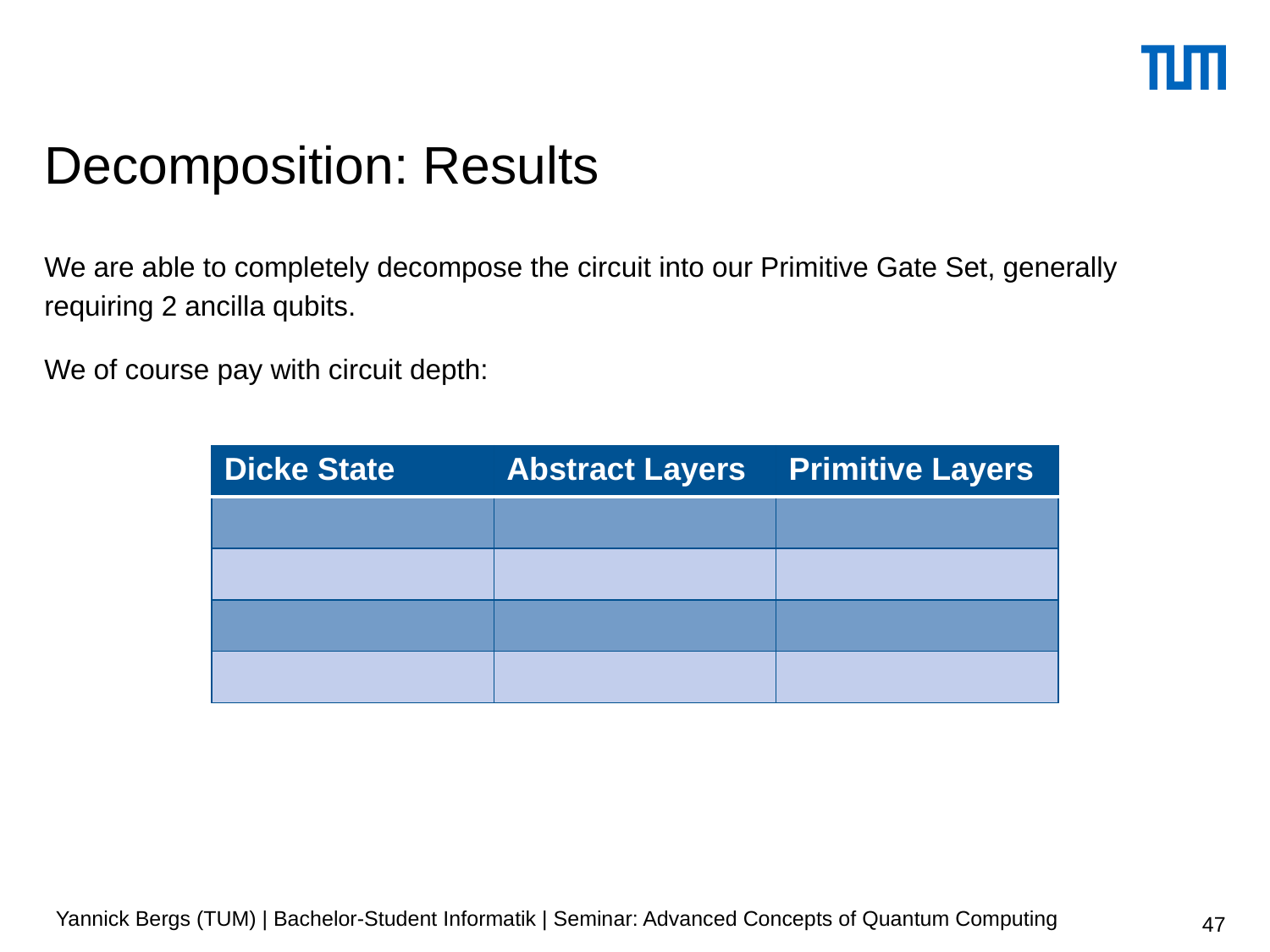

# Decomposition: Results
We are able to completely decompose the circuit into our Primitive Gate Set, generally requiring 2 ancilla qubits.
We of course pay with circuit depth:

| Dicke State | Abstract Layers | Primitive Layers |
| --- | --- | --- |
|  |  |  |
|  |  |  |
|  |  |  |
|  |  |  |
Yannick Bergs (TUM) | Bachelor-Student Informatik | Seminar: Advanced Concepts of Quantum Computing
47